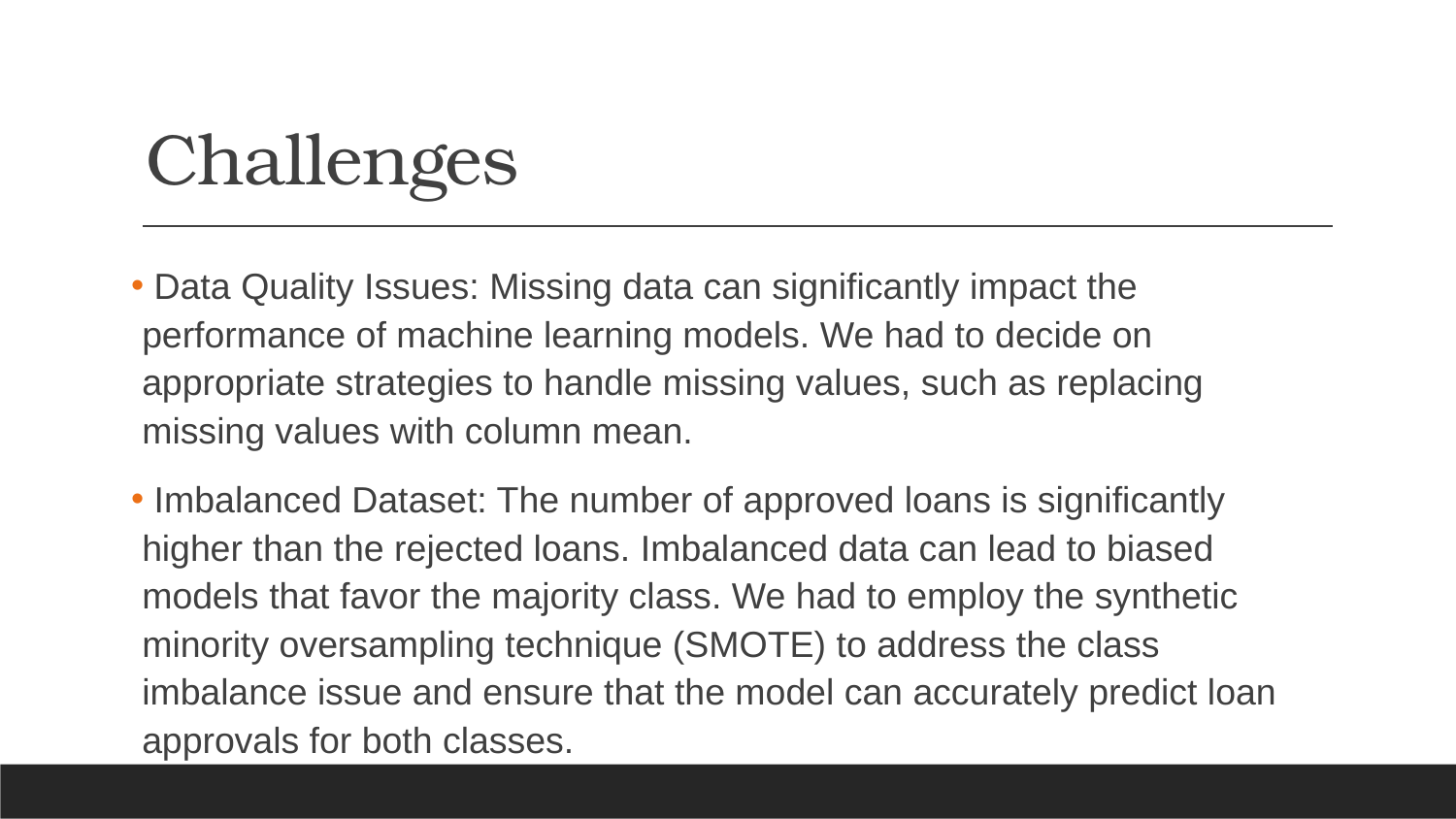

# Challenges
 Data Quality Issues: Missing data can significantly impact the performance of machine learning models. We had to decide on appropriate strategies to handle missing values, such as replacing missing values with column mean.
 Imbalanced Dataset: The number of approved loans is significantly higher than the rejected loans. Imbalanced data can lead to biased models that favor the majority class. We had to employ the synthetic minority oversampling technique (SMOTE) to address the class imbalance issue and ensure that the model can accurately predict loan approvals for both classes.